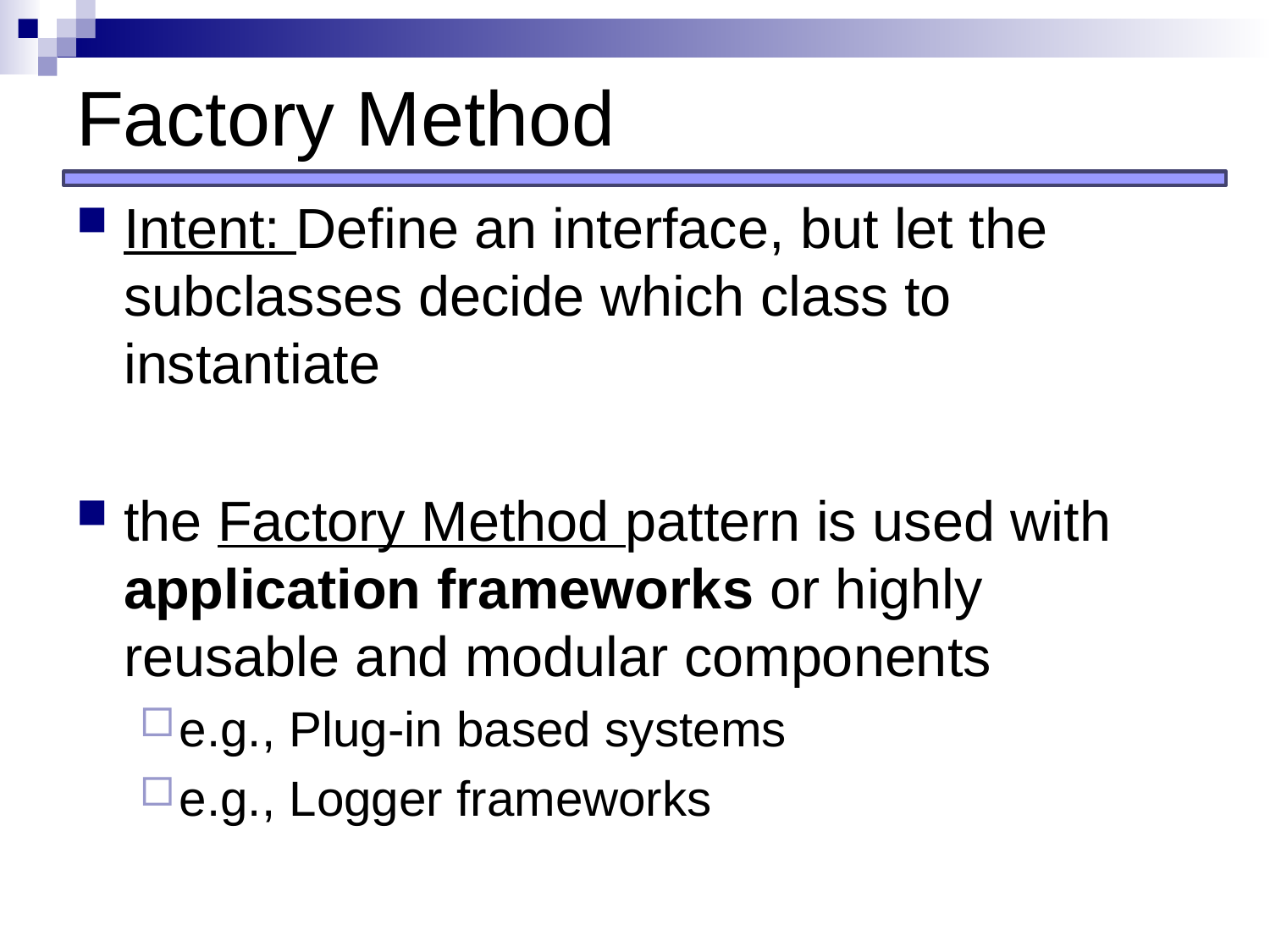

# Factory Method
Intent: Define an interface, but let the subclasses decide which class to instantiate

the Factory Method pattern is used with application frameworks or highly reusable and modular components
e.g., Plug-in based systems
e.g., Logger frameworks